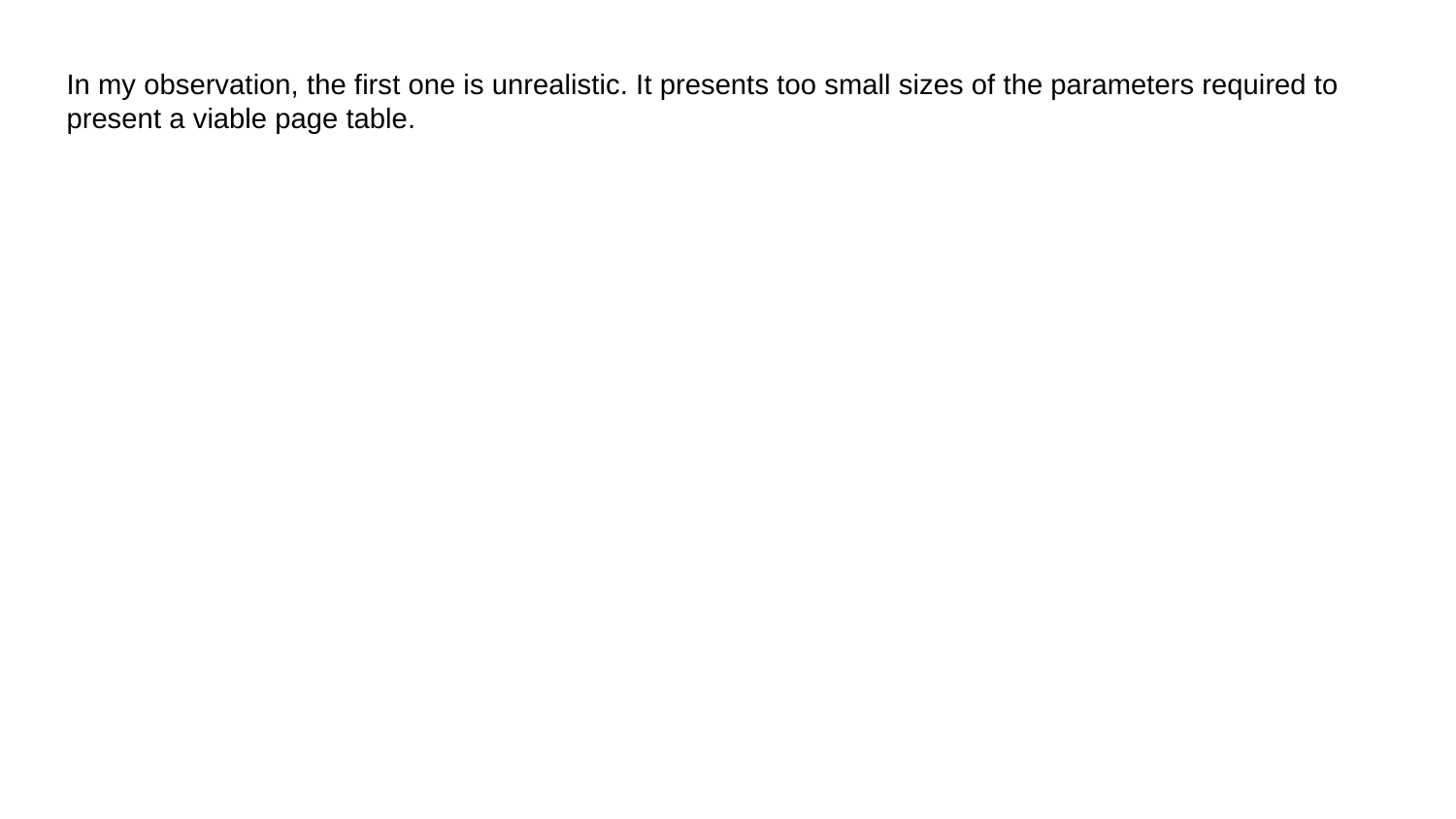

In my observation, the first one is unrealistic. It presents too small sizes of the parameters required to present a viable page table.